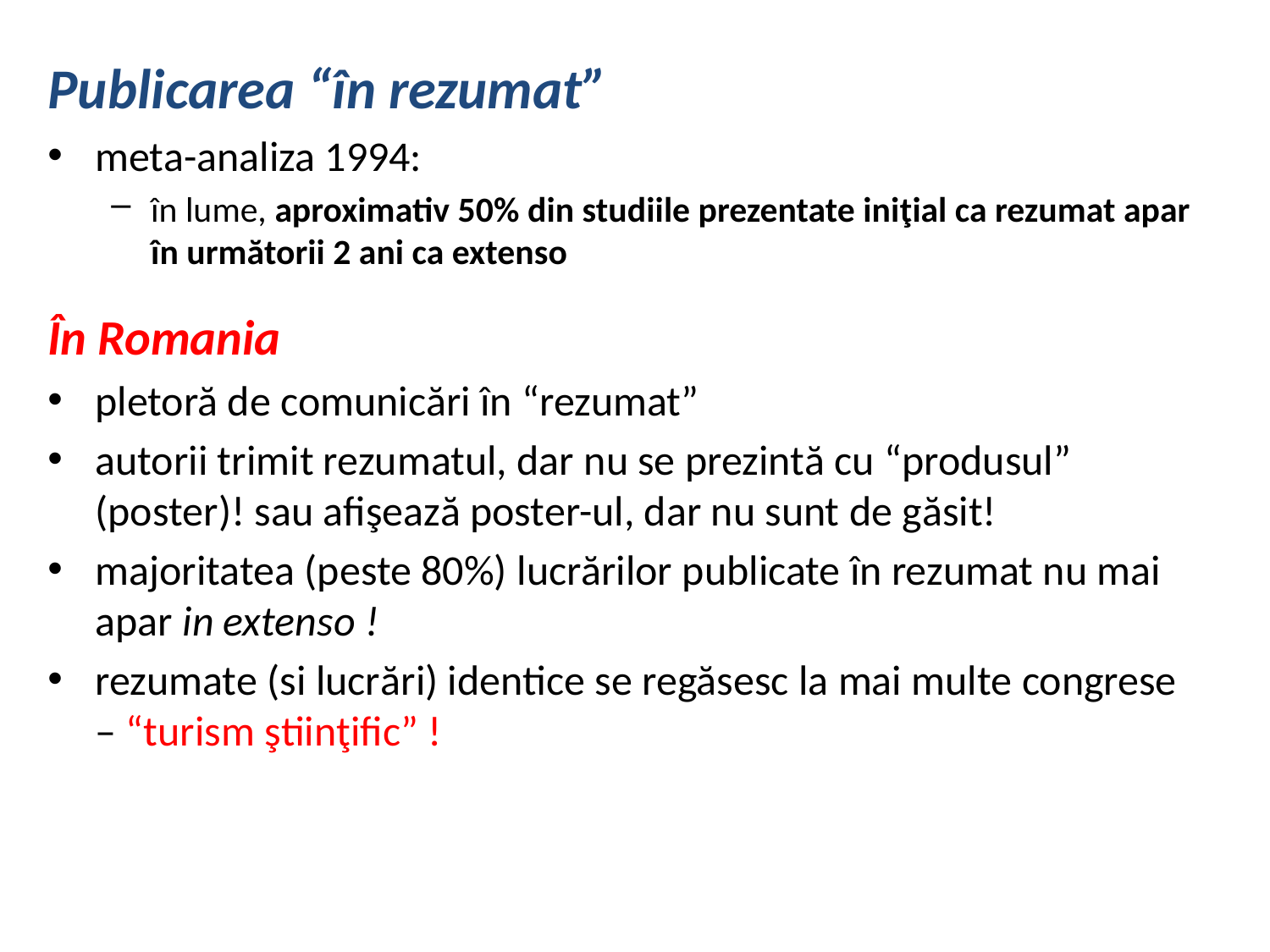

Publicarea “în rezumat”
meta-analiza 1994:
în lume, aproximativ 50% din studiile prezentate iniţial ca rezumat apar în următorii 2 ani ca extenso

În Romania
pletoră de comunicări în “rezumat”
autorii trimit rezumatul, dar nu se prezintă cu “produsul” (poster)! sau afişează poster-ul, dar nu sunt de găsit!
majoritatea (peste 80%) lucrărilor publicate în rezumat nu mai apar in extenso !
rezumate (si lucrări) identice se regăsesc la mai multe congrese – “turism ştiinţific” !